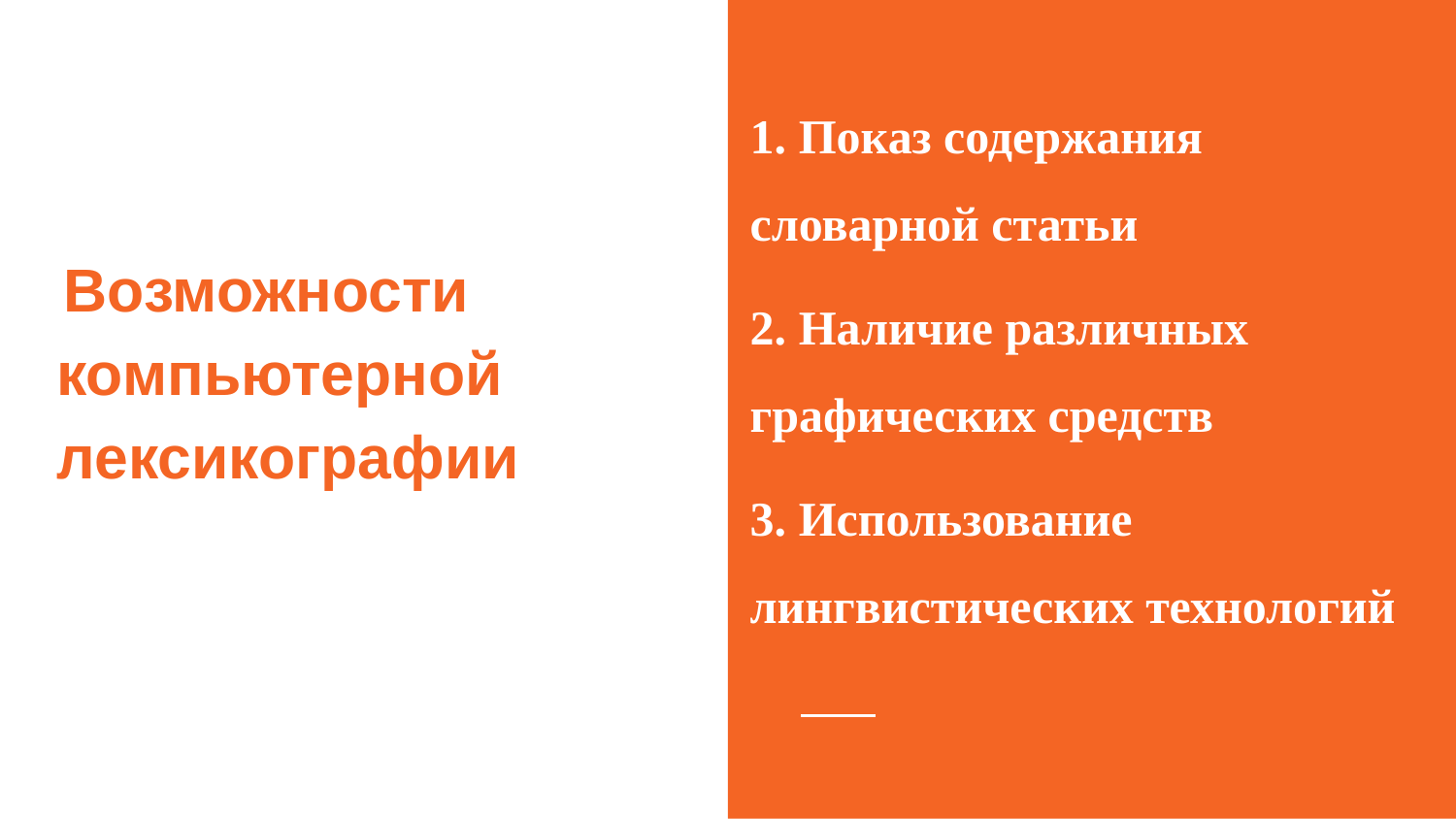

1. Показ содержания словарной статьи
2. Наличие различных графических средств
3. Использование лингвистических технологий

# Возможности компьютерной лексикографии